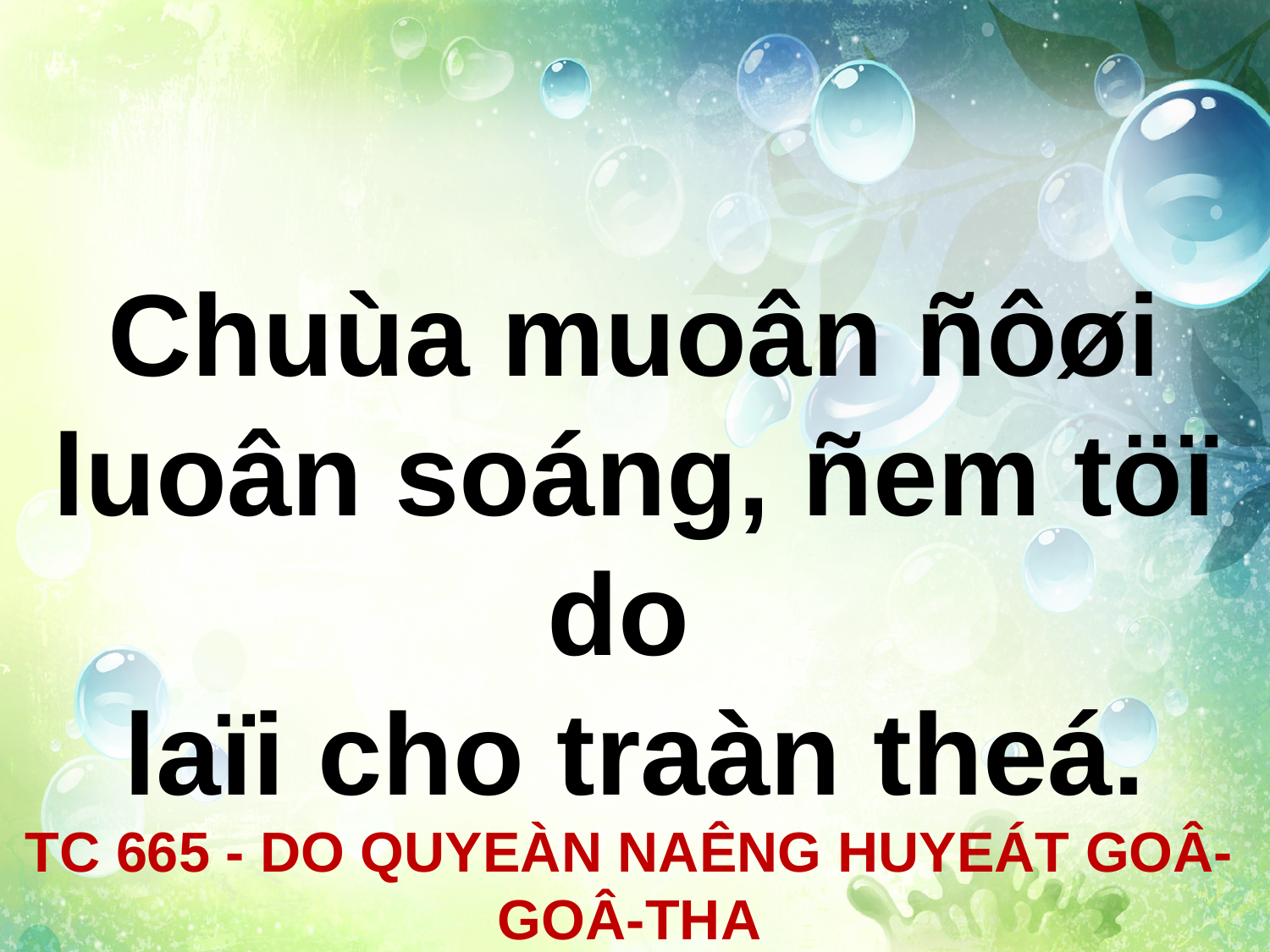

Chuùa muoân ñôøi luoân soáng, ñem töï do
laïi cho traàn theá.
TC 665 - DO QUYEÀN NAÊNG HUYEÁT GOÂ-GOÂ-THA